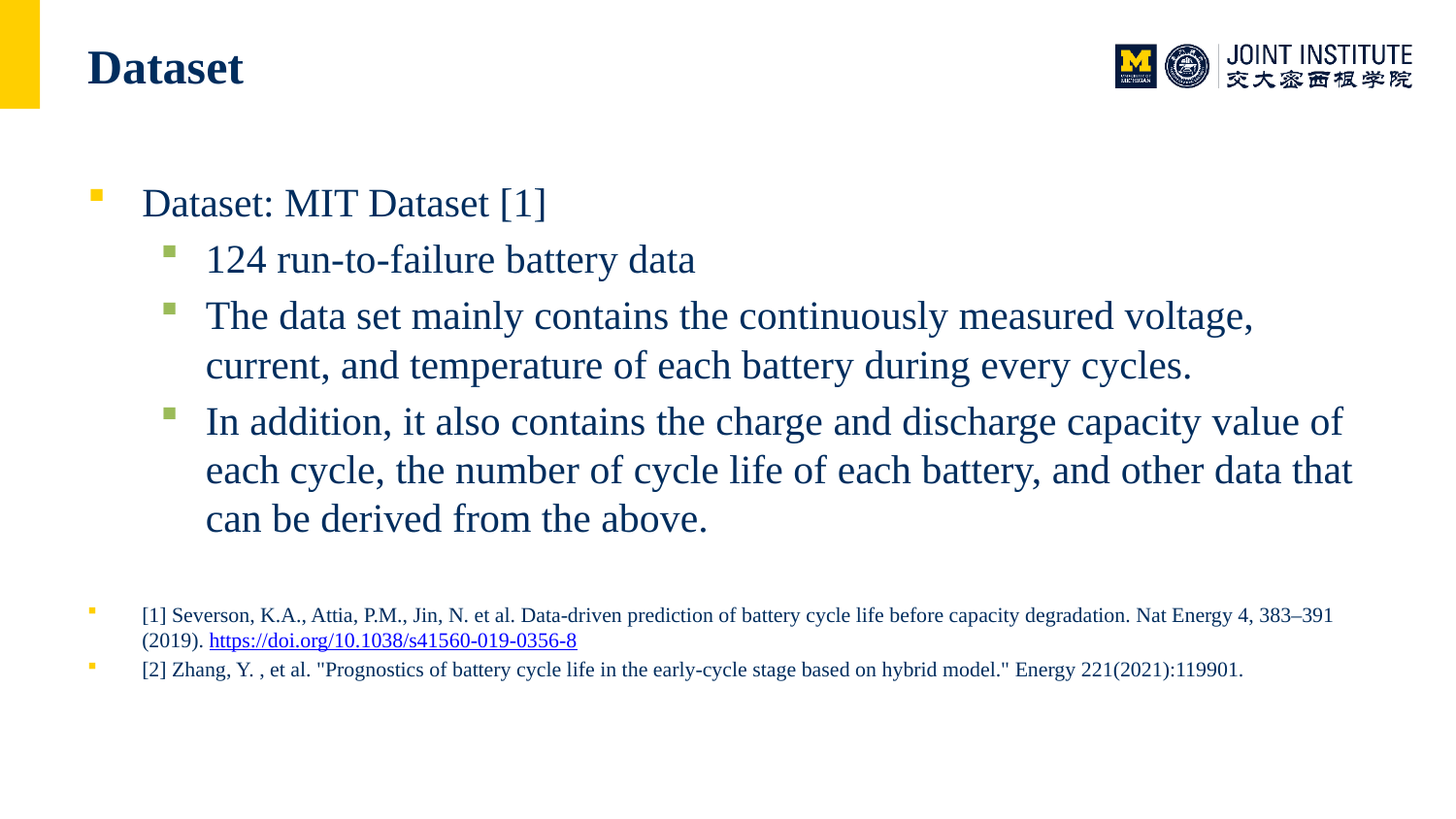

# Dataset
Dataset: MIT Dataset [1]
124 run-to-failure battery data
The data set mainly contains the continuously measured voltage, current, and temperature of each battery during every cycles.
In addition, it also contains the charge and discharge capacity value of each cycle, the number of cycle life of each battery, and other data that can be derived from the above.

[1] Severson, K.A., Attia, P.M., Jin, N. et al. Data-driven prediction of battery cycle life before capacity degradation. Nat Energy 4, 383–391 (2019). https://doi.org/10.1038/s41560-019-0356-8
[2] Zhang, Y. , et al. "Prognostics of battery cycle life in the early-cycle stage based on hybrid model." Energy 221(2021):119901.